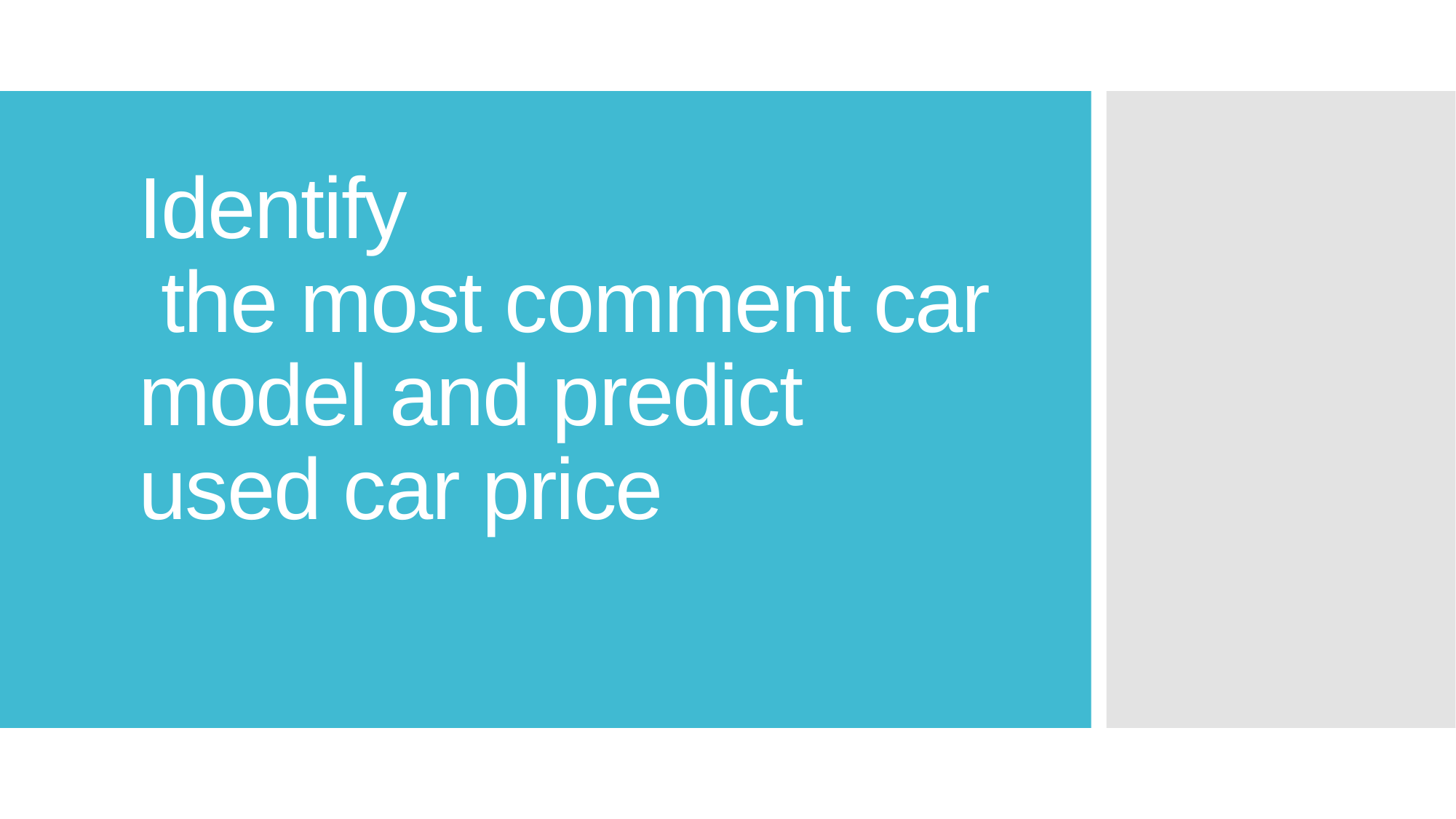

# Identify the most comment car model and predict used car price